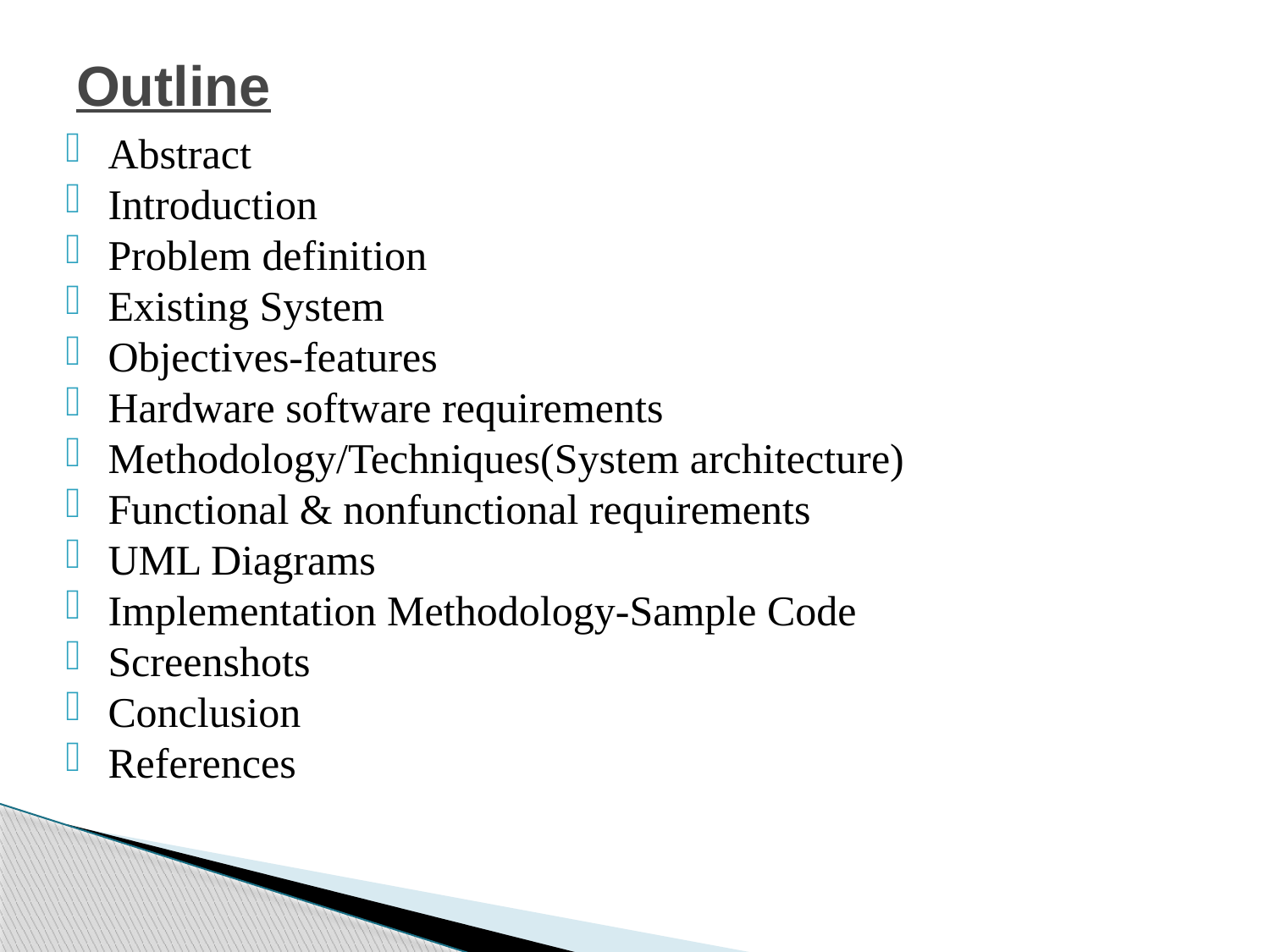

# Outline

Abstract
Introduction
Problem definition
Existing System
Objectives-features
Hardware software requirements
Methodology/Techniques(System architecture)
Functional & nonfunctional requirements
UML Diagrams
Implementation Methodology-Sample Code
Screenshots
Conclusion
References